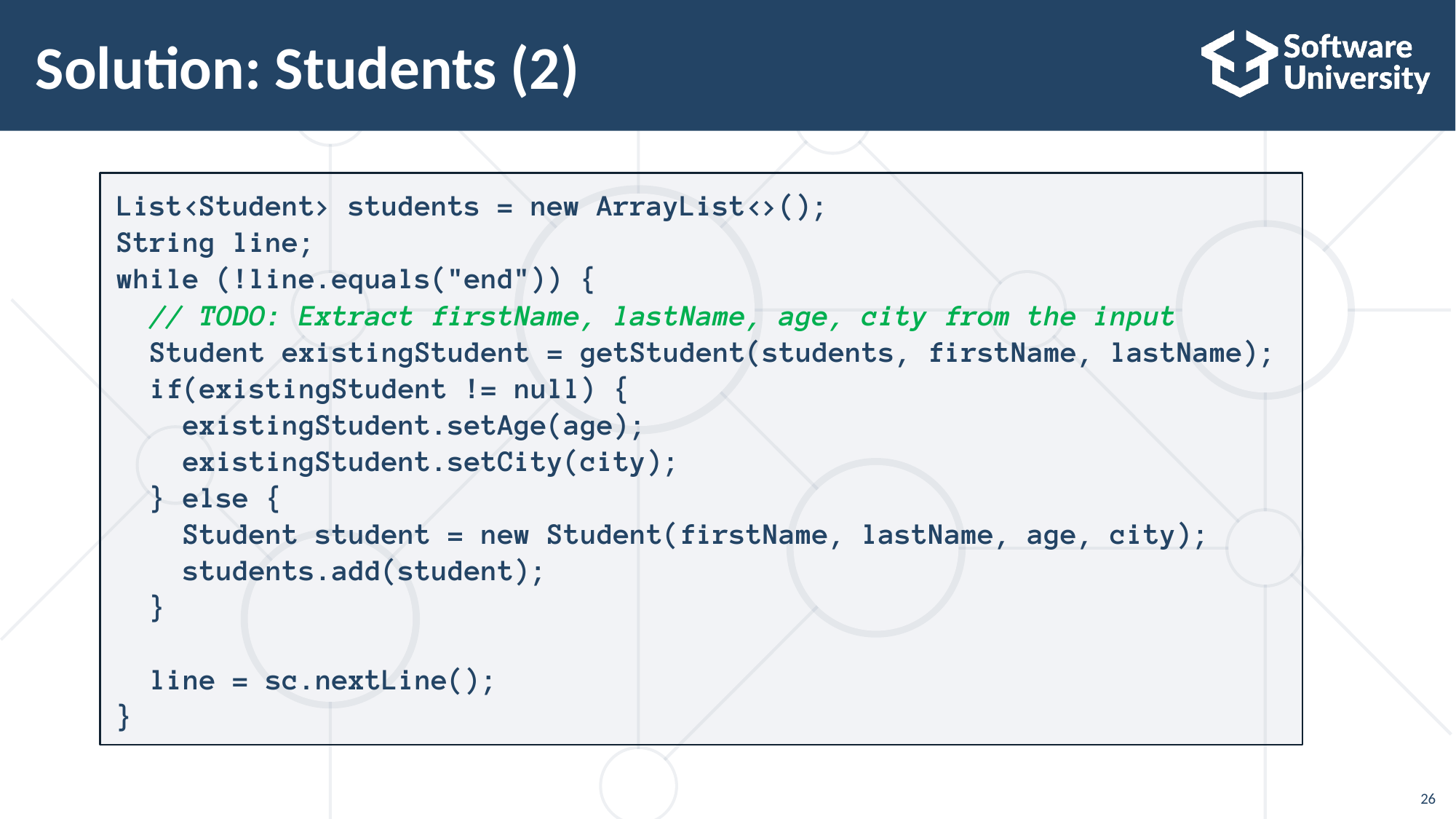

# Solution: Students (2)
List<Student> students = new ArrayList<>();
String line;
while (!line.equals("end")) {
  // TODO: Extract firstName, lastName, age, city from the input
  Student existingStudent = getStudent(students, firstName, lastName);
  if(existingStudent != null) {
    existingStudent.setAge(age);
    existingStudent.setCity(city);
  } else {
    Student student = new Student(firstName, lastName, age, city);
    students.add(student);
  }

  line = sc.nextLine();
}
26